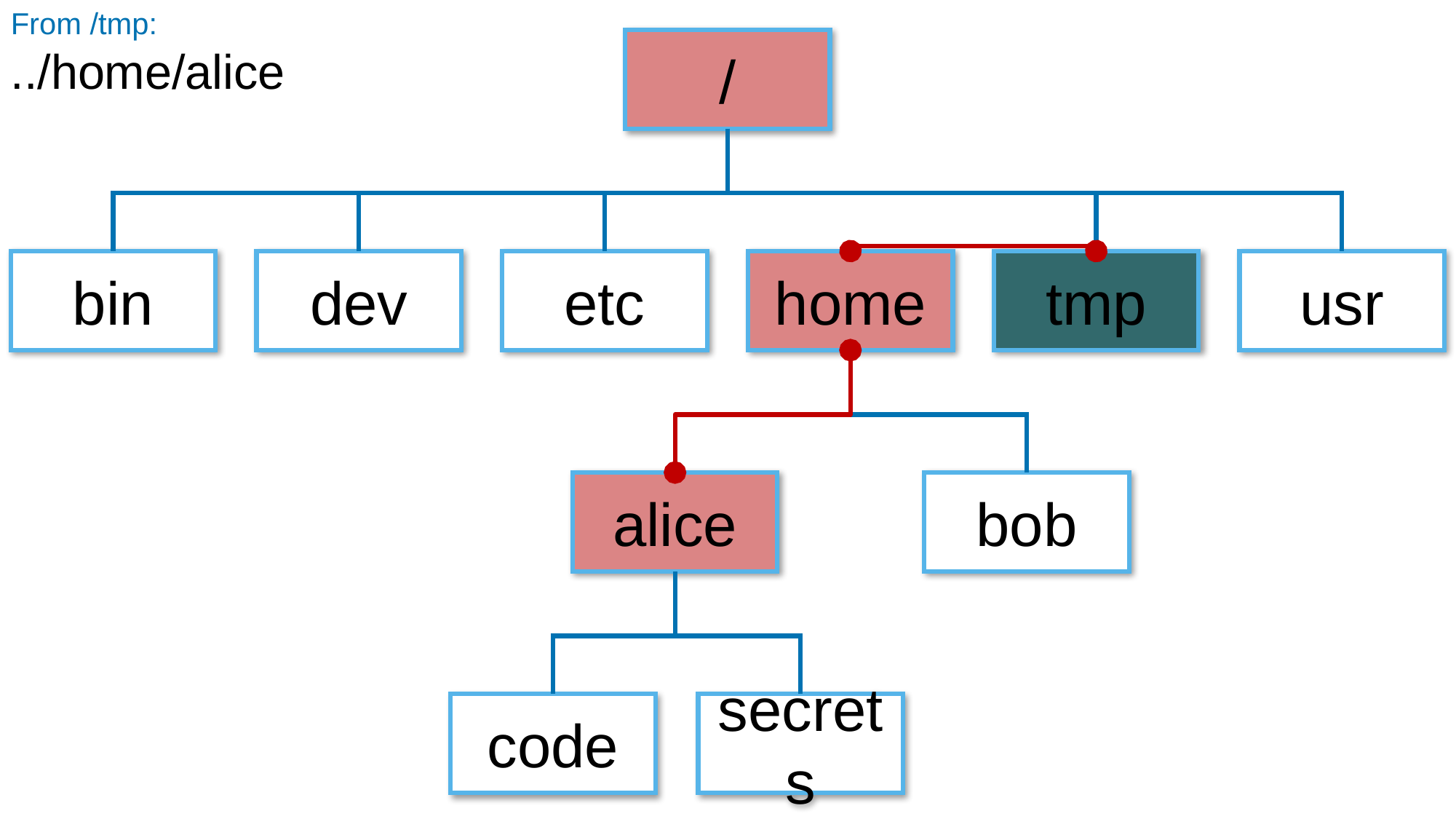

From /tmp:
../home/alice
/
bin
dev
etc
home
tmp
usr
alice
bob
code
secrets